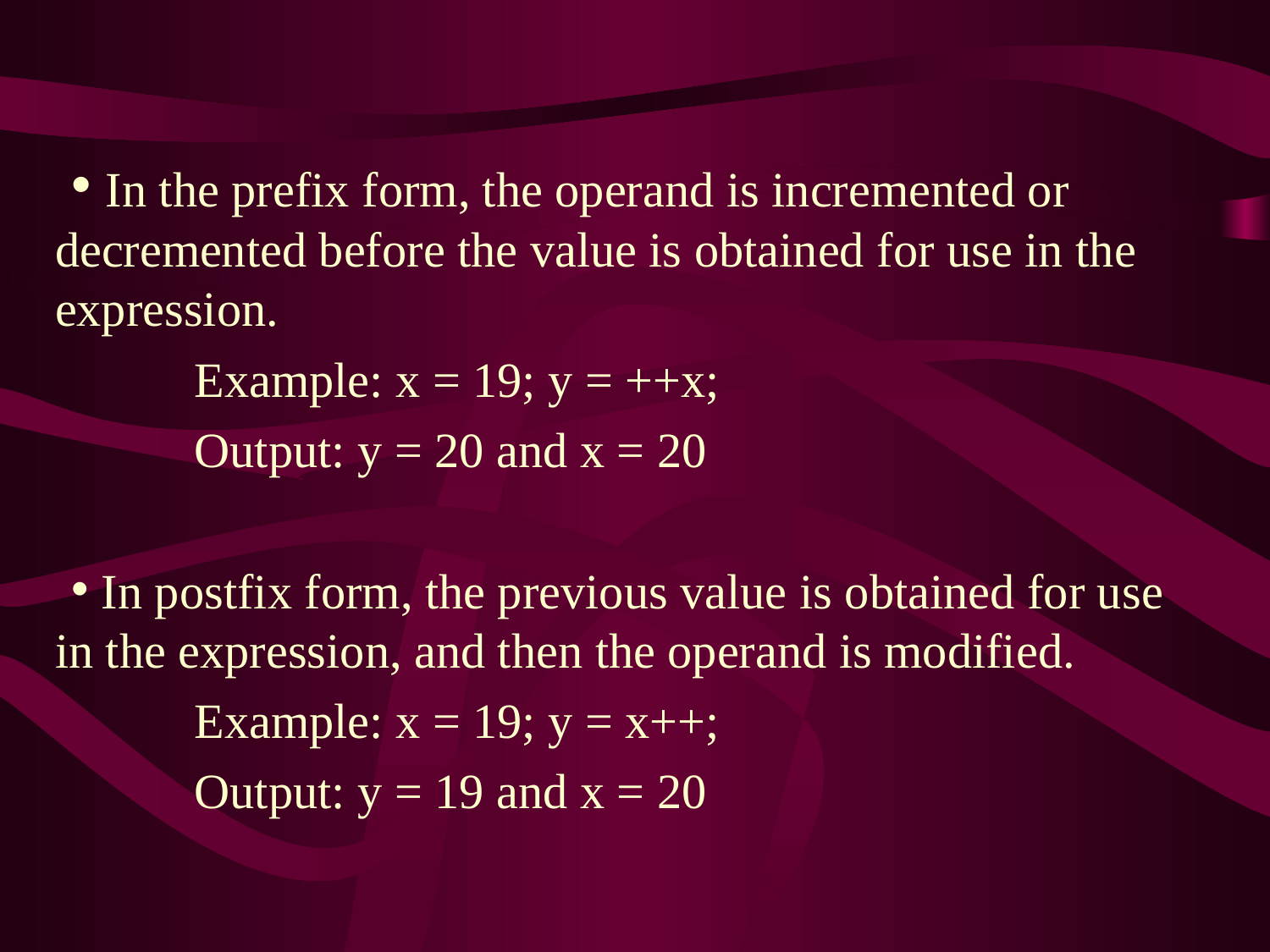

In the prefix form, the operand is incremented or decremented before the value is obtained for use in the expression.
	 Example: x = 19; y = ++x;
	 Output: y = 20 and x = 20

 In postfix form, the previous value is obtained for use in the expression, and then the operand is modified.
	 Example: x = 19; y = x++;
	 Output: y = 19 and x = 20